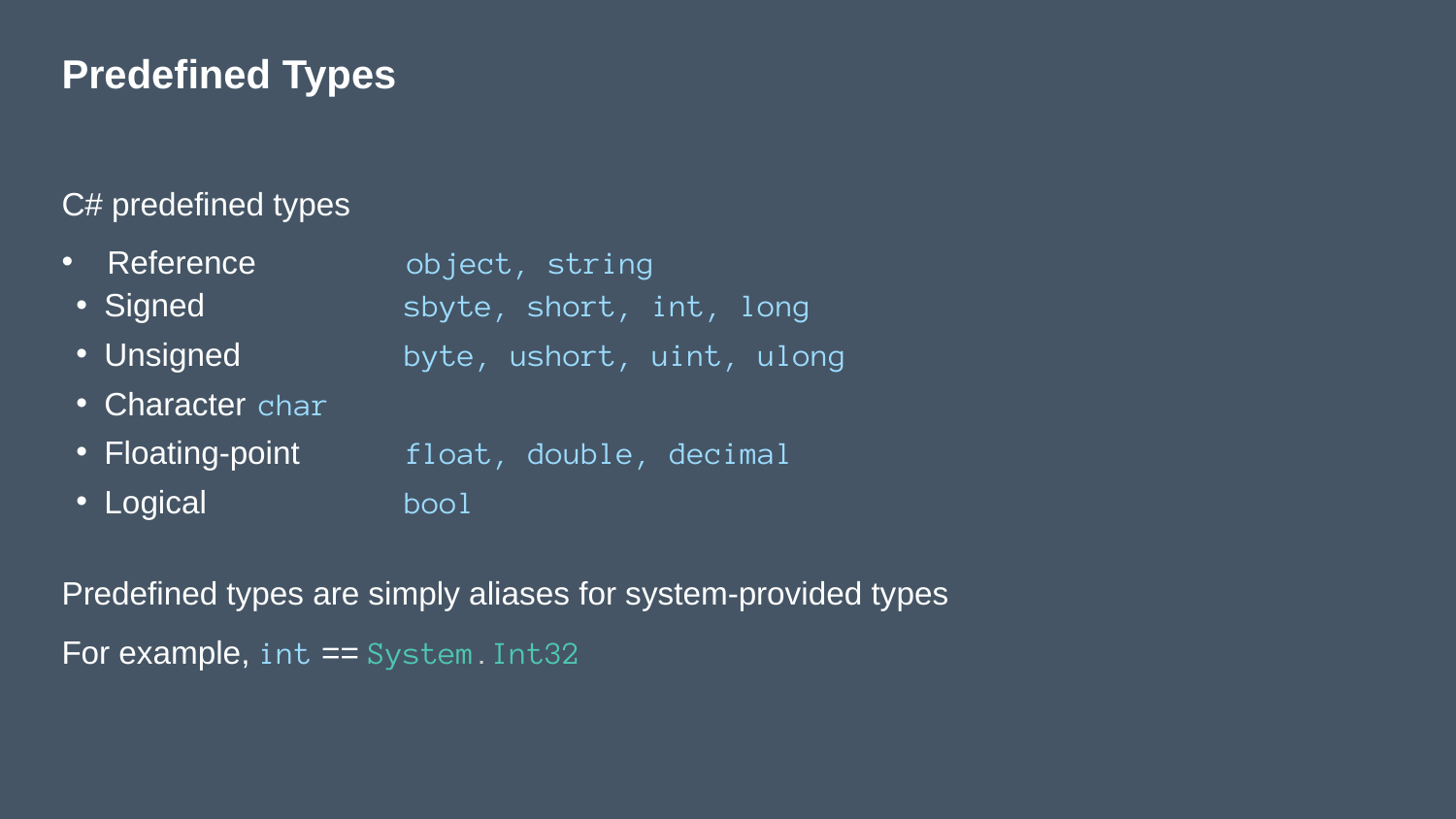

# Predefined Types
C# predefined types
Reference	 object, string
Signed		 sbyte, short, int, long
Unsigned 	 byte, ushort, uint, ulong
Character	 char
Floating-point	 float, double, decimal
Logical		 bool

Predefined types are simply aliases for system-provided types
For example, int == System.Int32